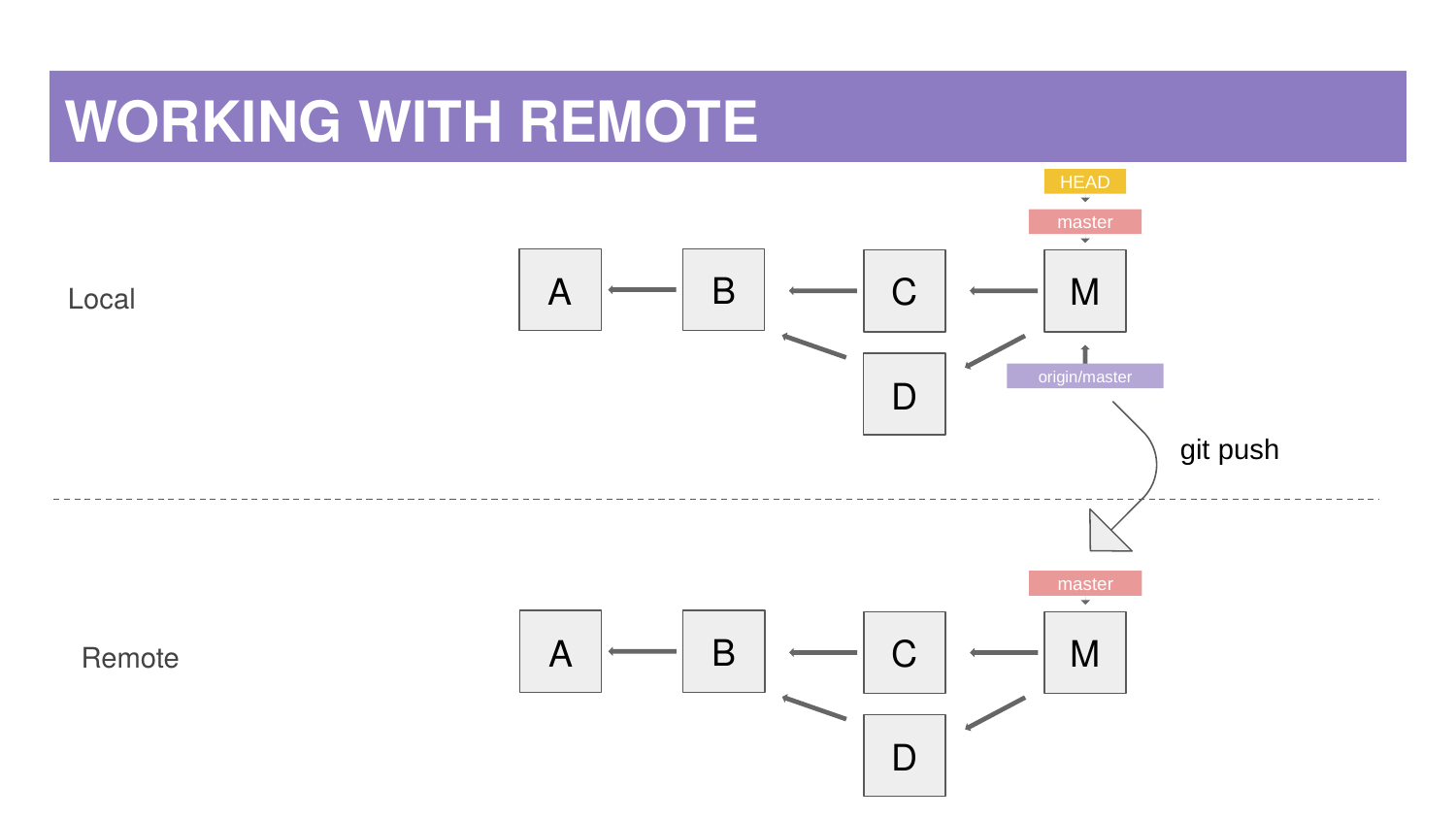

# WORKING WITH REMOTE
HEAD

master

B

C

M
A
Local

D
origin/master
git push

master

B

C

M
A
Remote

D